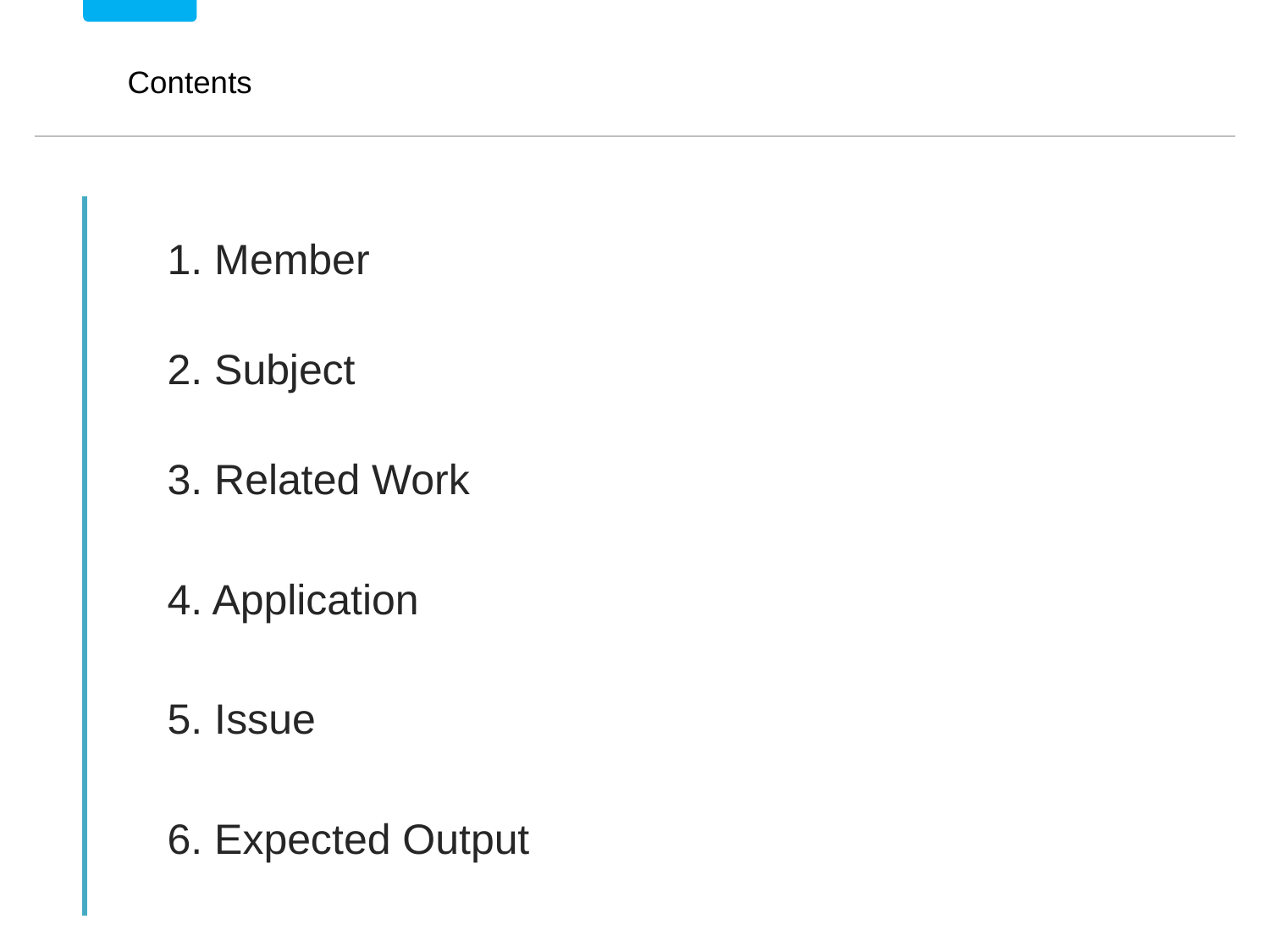

# Contents

1. Member
2. Subject
3. Related Work
4. Application
5. Issue
6. Expected Output